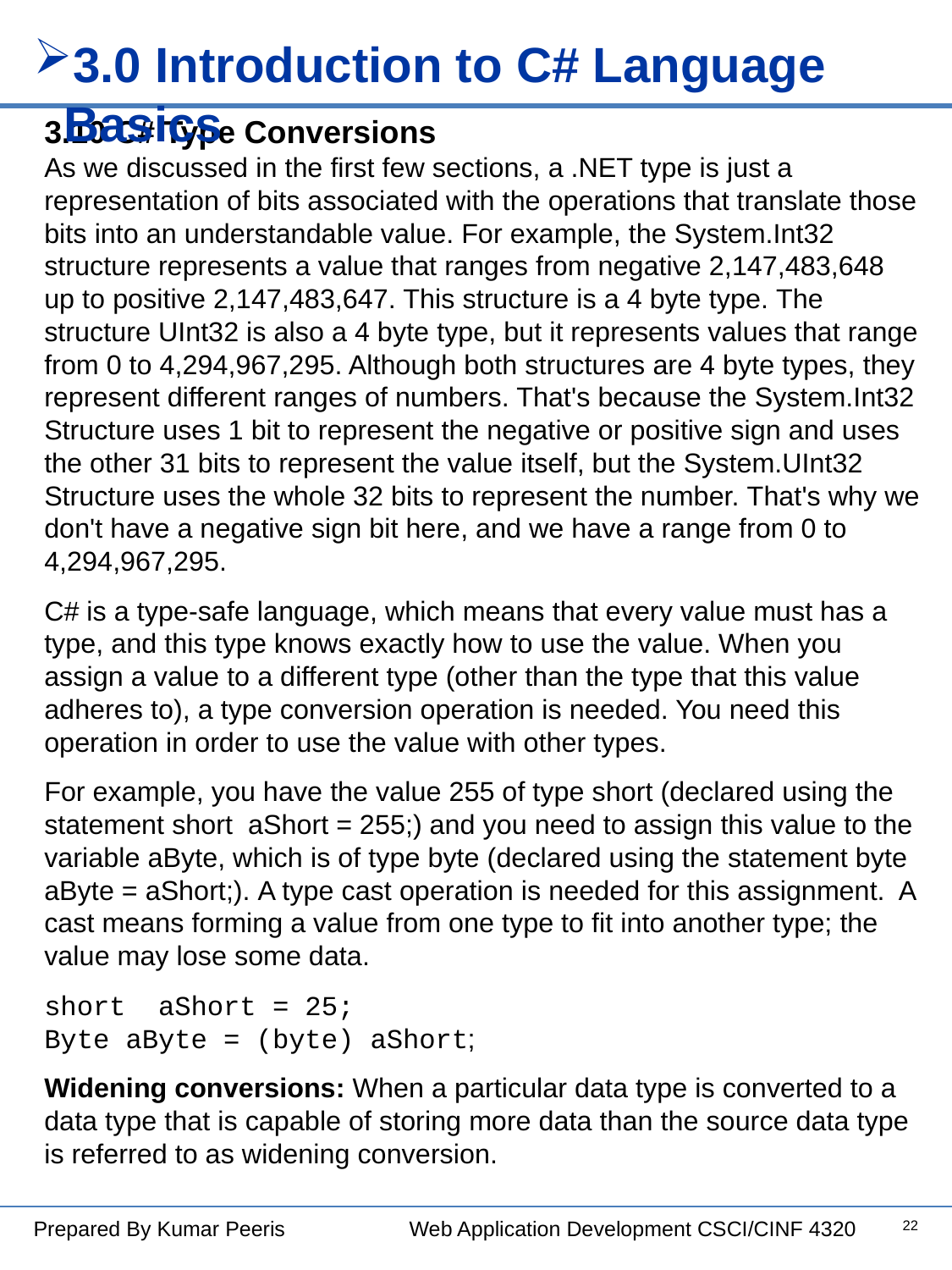

3.0 Introduction to C# Language Basics
3.10 C# Type Conversions
As we discussed in the first few sections, a .NET type is just a representation of bits associated with the operations that translate those bits into an understandable value. For example, the System.Int32 structure represents a value that ranges from negative 2,147,483,648 up to positive 2,147,483,647. This structure is a 4 byte type. The structure UInt32 is also a 4 byte type, but it represents values that range from 0 to 4,294,967,295. Although both structures are 4 byte types, they represent different ranges of numbers. That's because the System.Int32 Structure uses 1 bit to represent the negative or positive sign and uses the other 31 bits to represent the value itself, but the System.UInt32 Structure uses the whole 32 bits to represent the number. That's why we don't have a negative sign bit here, and we have a range from 0 to 4,294,967,295.

C# is a type-safe language, which means that every value must has a type, and this type knows exactly how to use the value. When you assign a value to a different type (other than the type that this value adheres to), a type conversion operation is needed. You need this operation in order to use the value with other types.

For example, you have the value 255 of type short (declared using the statement short  aShort = 255;) and you need to assign this value to the variable aByte, which is of type byte (declared using the statement byte aByte = aShort;). A type cast operation is needed for this assignment.  A cast means forming a value from one type to fit into another type; the
value may lose some data.

short  aShort = 25;
Byte aByte = (byte) aShort;

Widening conversions: When a particular data type is converted to a data type that is capable of storing more data than the source data type is referred to as widening conversion.
22
Prepared By Kumar Peeris                     Web Application Development CSCI/CINF 4320